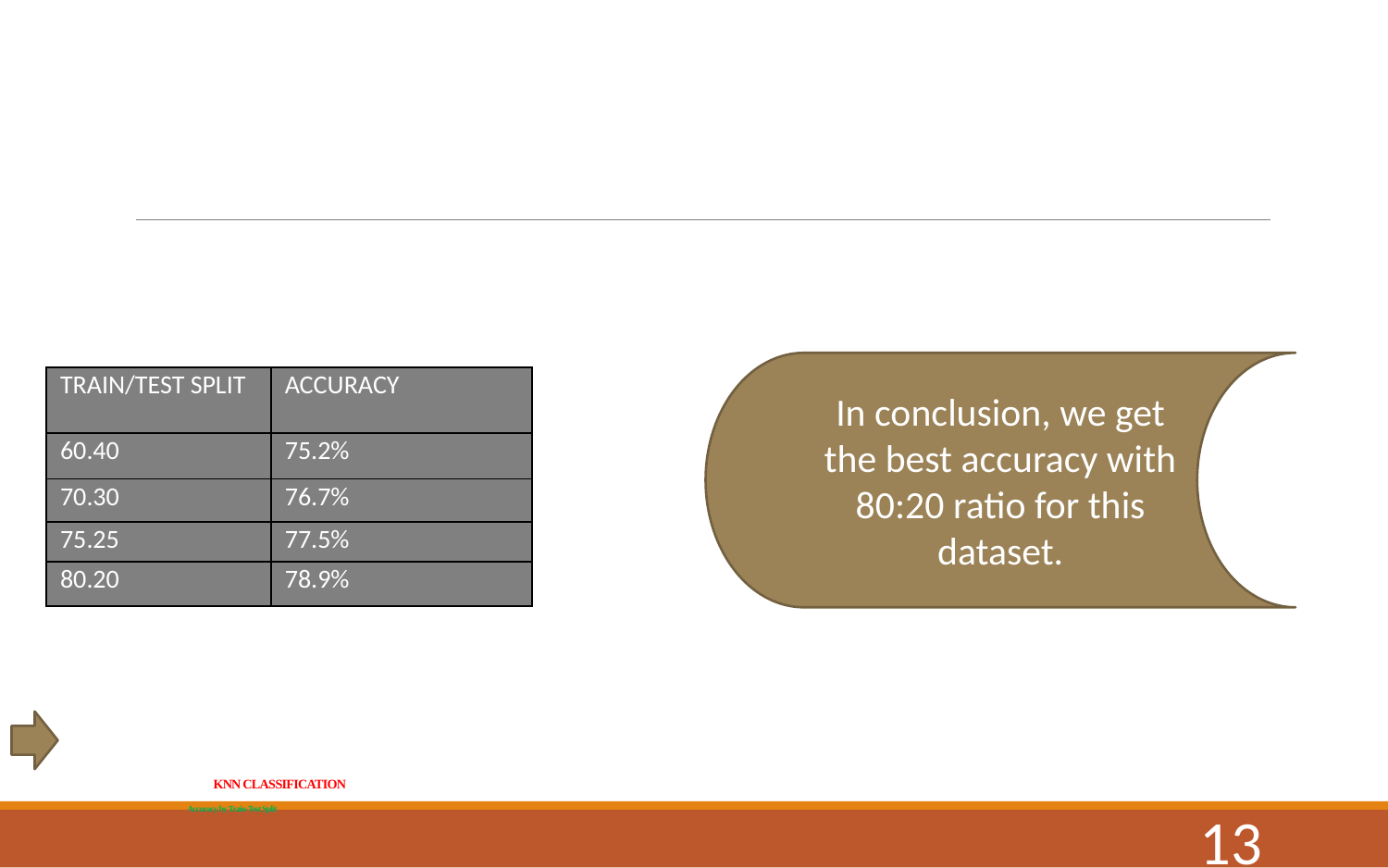

In conclusion, we get the best accuracy with 80:20 ratio for this dataset.
| Train/Test Split | Accuracy |
| --- | --- |
| 60:40 | 75.2% |
| 70:30 | 76.7% |
| 75:25 | 77.5% |
| 80:20 | 78.9% |
| TRAIN/TEST SPLIT | ACCURACY |
| --- | --- |
| 60.40 | 75.2% |
| 70.30 | 76.7% |
| 75.25 | 77.5% |
| 80.20 | 78.9% |

# KNN CLASSIFICATION Accuracy by Train-Test Split KNN model is sensitive to scaling; good performance with larger training sizes.
13